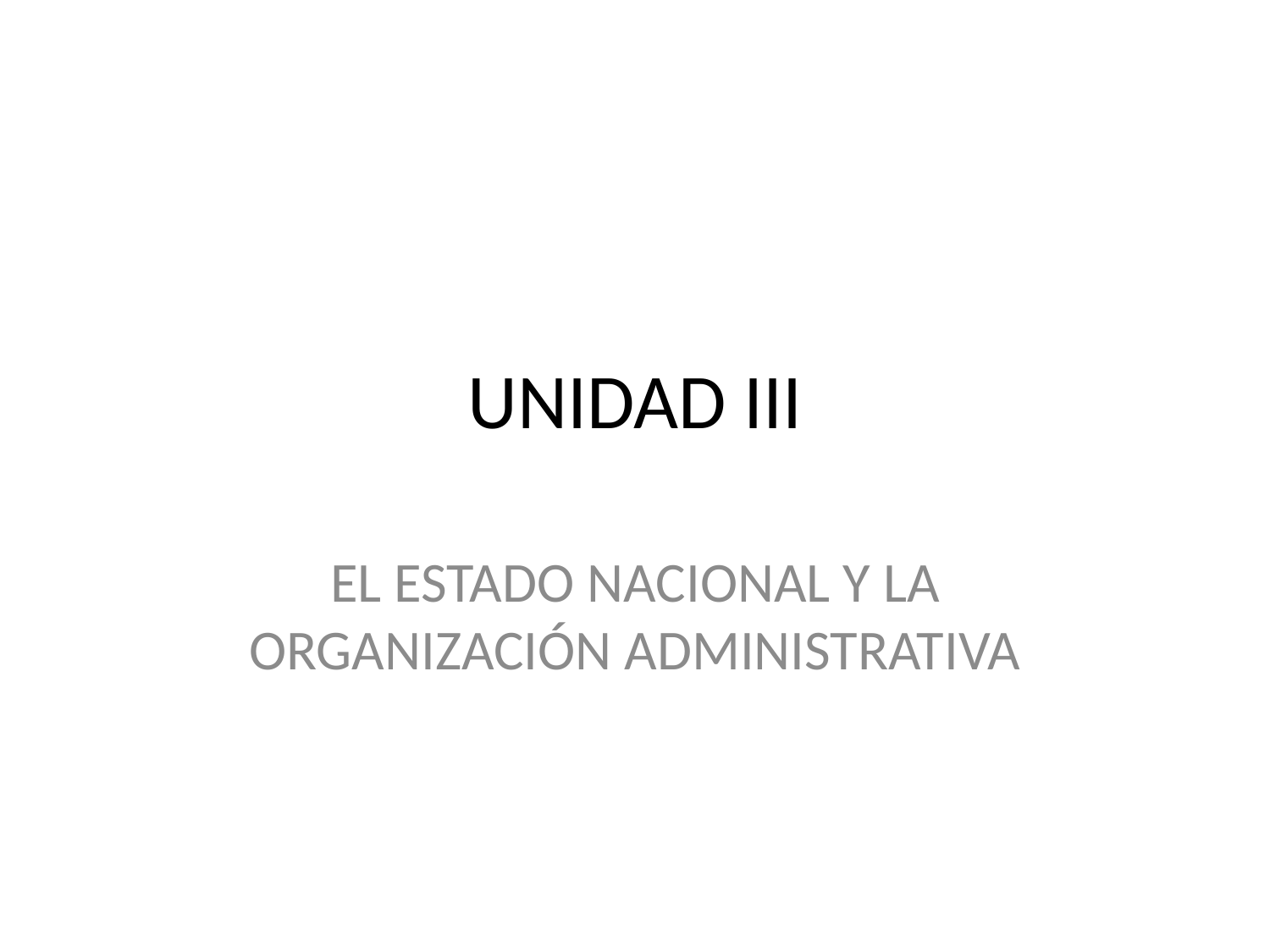

# UNIDAD III
EL ESTADO NACIONAL Y LA ORGANIZACIÓN ADMINISTRATIVA